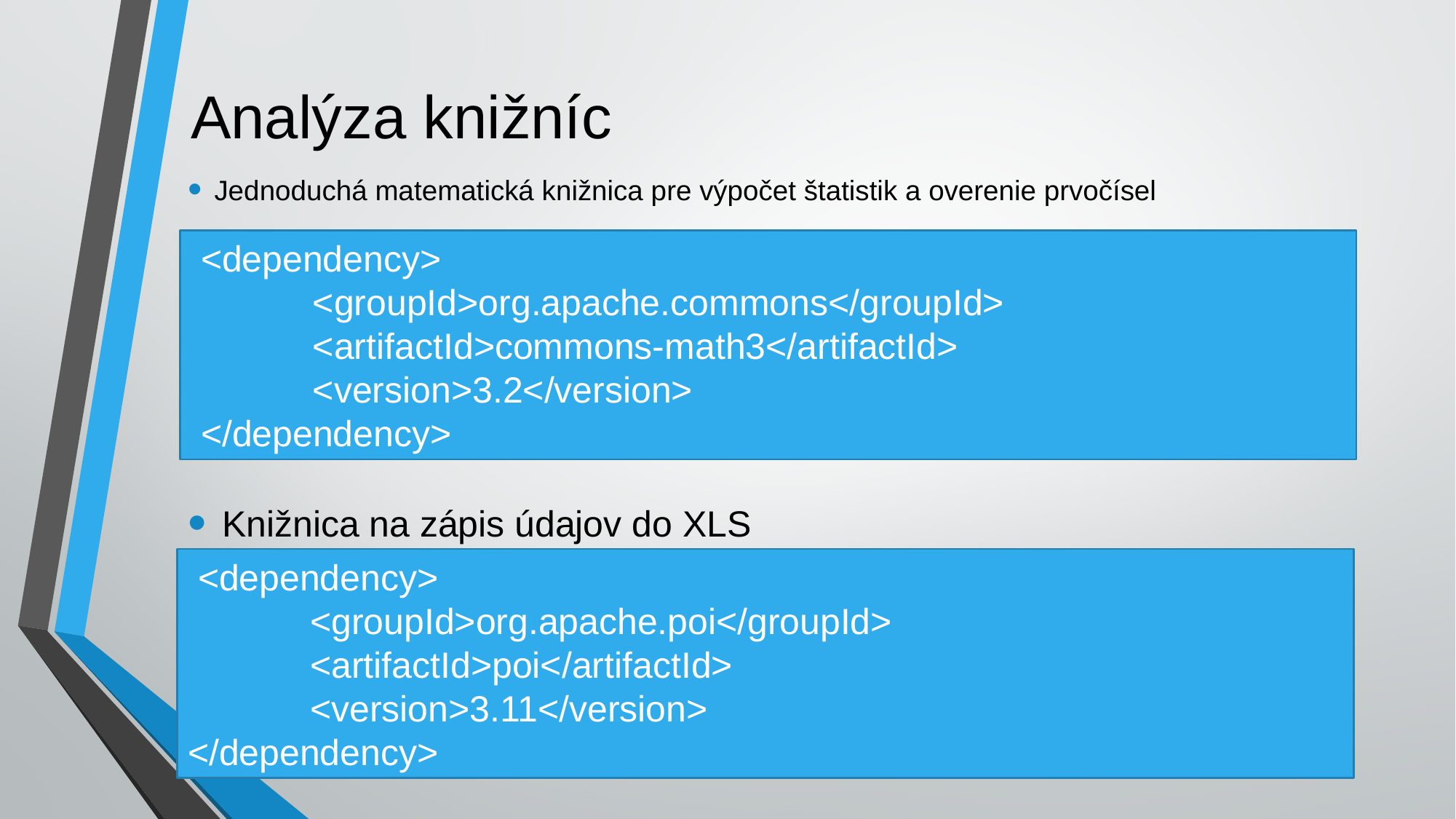

# Analýza knižníc
Jednoduchá matematická knižnica pre výpočet štatistik a overenie prvočísel

 <dependency>
            <groupId>org.apache.commons</groupId>
            <artifactId>commons-math3</artifactId>
            <version>3.2</version>
 </dependency>
Knižnica na zápis údajov do XLS

 <dependency>
            <groupId>org.apache.poi</groupId>
            <artifactId>poi</artifactId>
            <version>3.11</version>
</dependency>